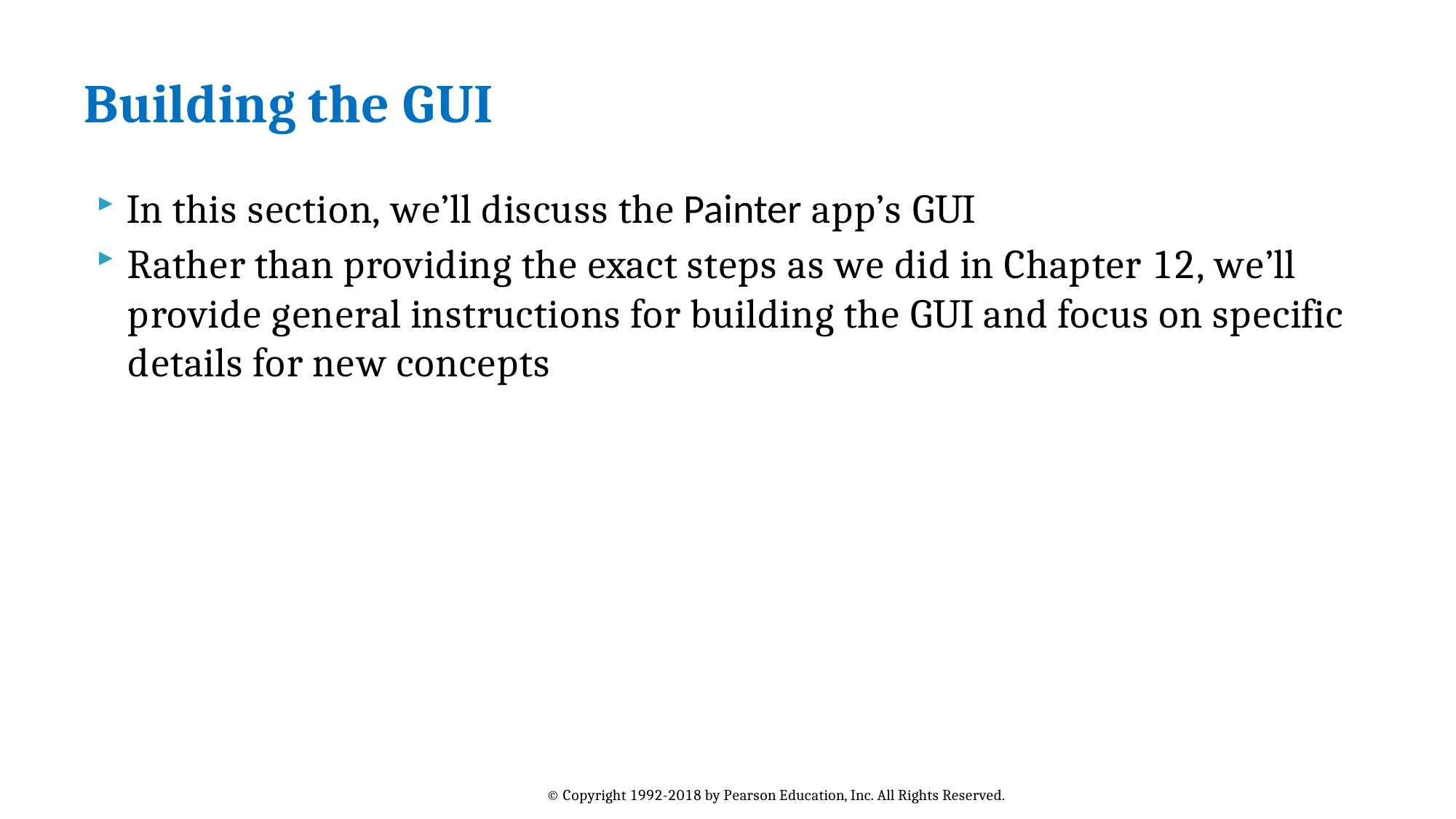

# Building the GUI
In this section, we’ll discuss the Painter app’s GUI
Rather than providing the exact steps as we did in Chapter 12, we’ll provide general instructions for building the GUI and focus on specific details for new concepts
© Copyright 1992-2018 by Pearson Education, Inc. All Rights Reserved.